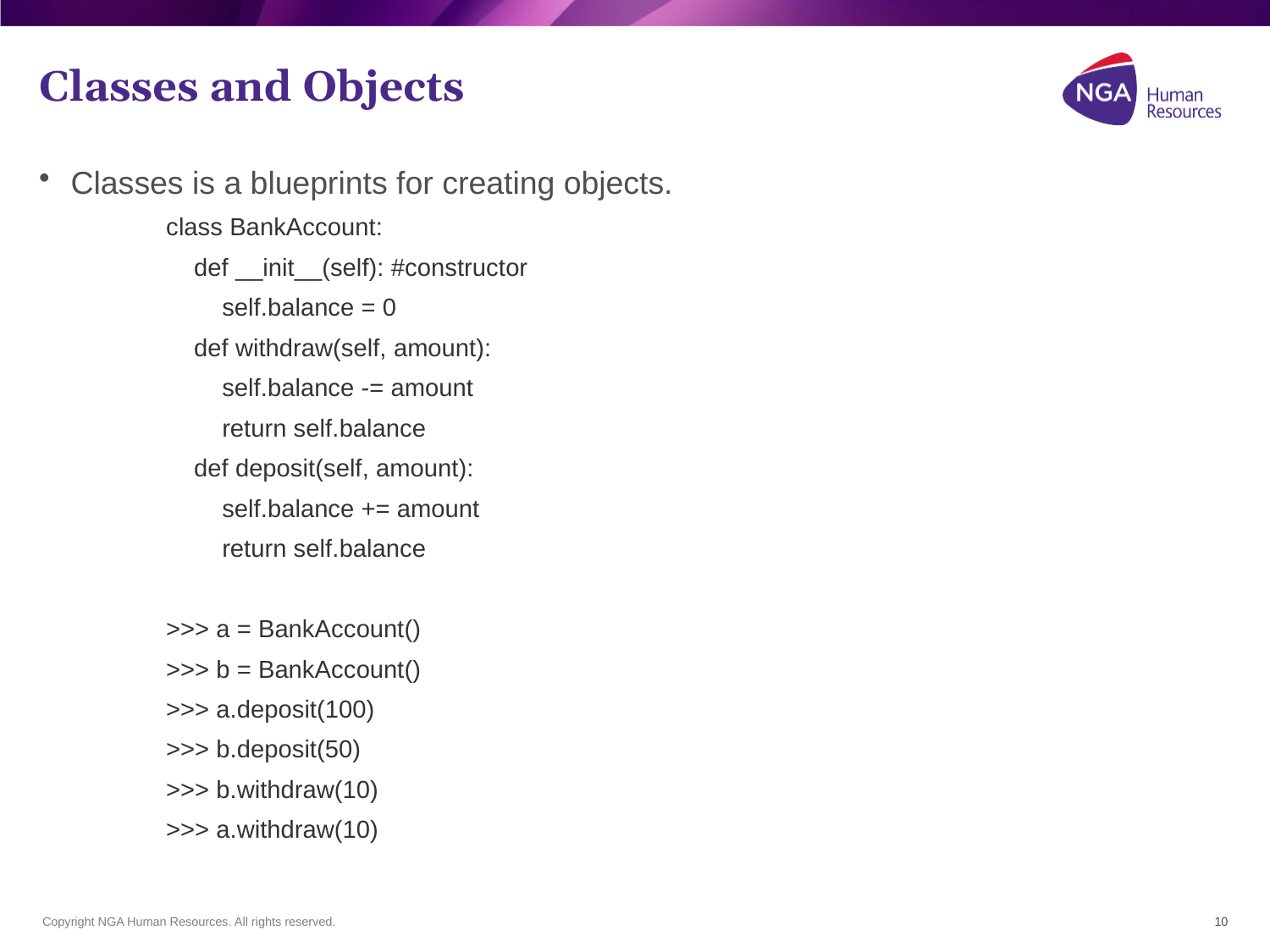

# Classes and Objects
Classes is a blueprints for creating objects.
class BankAccount:
    def __init__(self): #constructor
        self.balance = 0
    def withdraw(self, amount):
        self.balance -= amount
        return self.balance
    def deposit(self, amount):
        self.balance += amount
        return self.balance

>>> a = BankAccount()
>>> b = BankAccount()
>>> a.deposit(100)
>>> b.deposit(50)
>>> b.withdraw(10)
>>> a.withdraw(10)

10